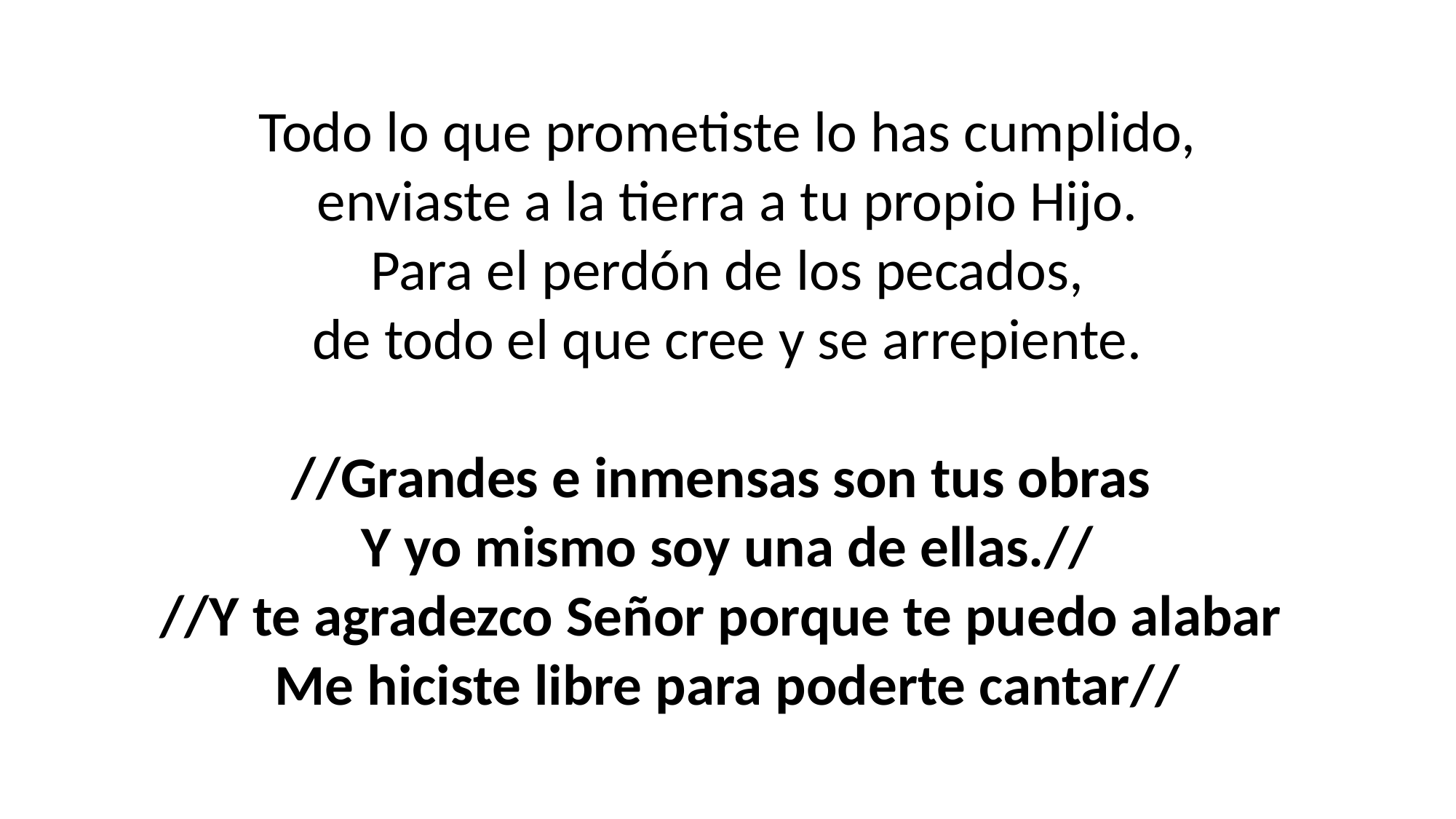

Todo lo que prometiste lo has cumplido,
enviaste a la tierra a tu propio Hijo.
Para el perdón de los pecados,
de todo el que cree y se arrepiente.

//Grandes e inmensas son tus obras
Y yo mismo soy una de ellas.//
//Y te agradezco Señor porque te puedo alabar
Me hiciste libre para poderte cantar//